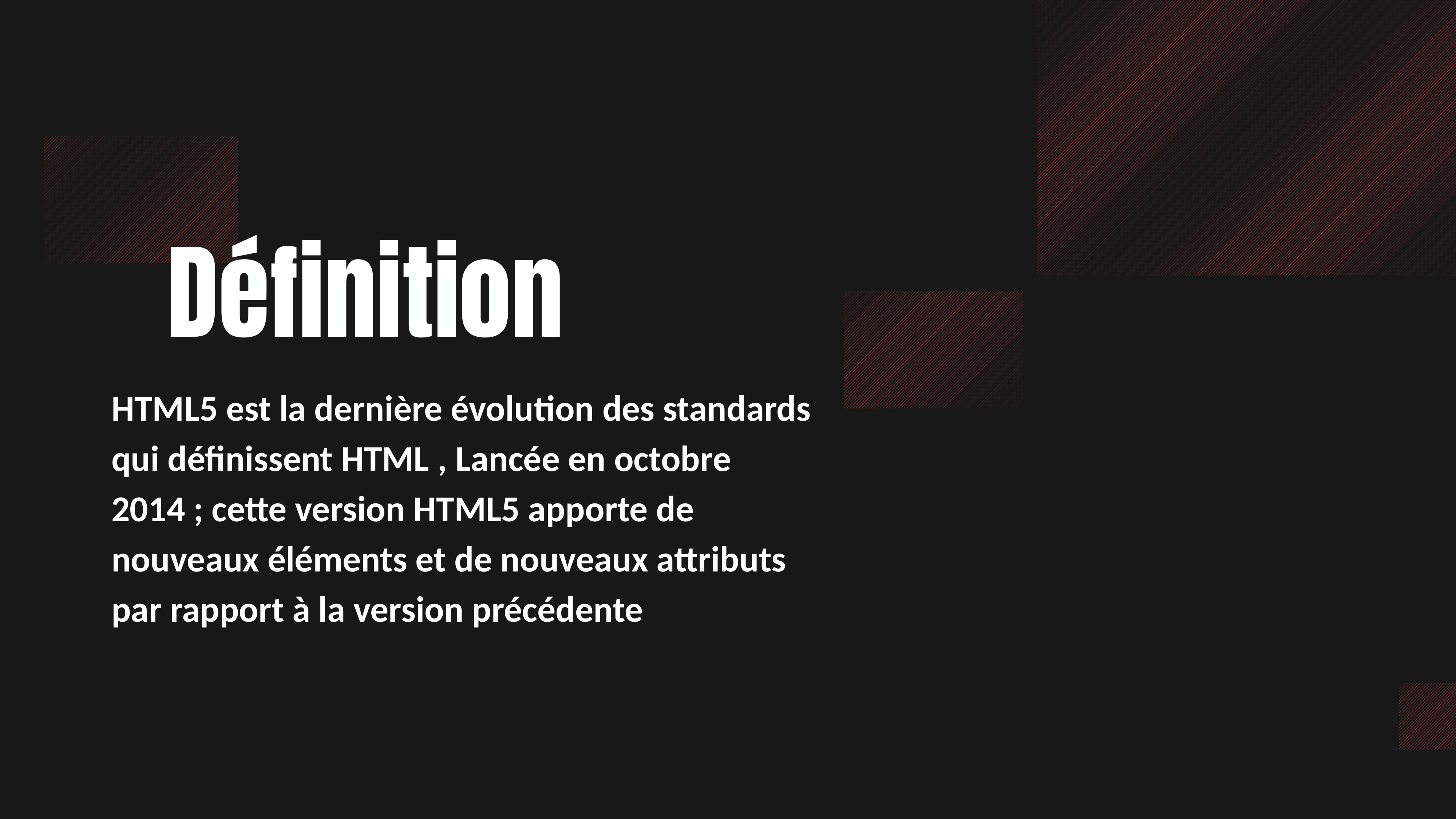

Définition

HTML5 est la dernière évolution des standards qui définissent HTML , Lancée en octobre 2014 ; cette version HTML5 apporte de nouveaux éléments et de nouveaux attributs par rapport à la version précédente